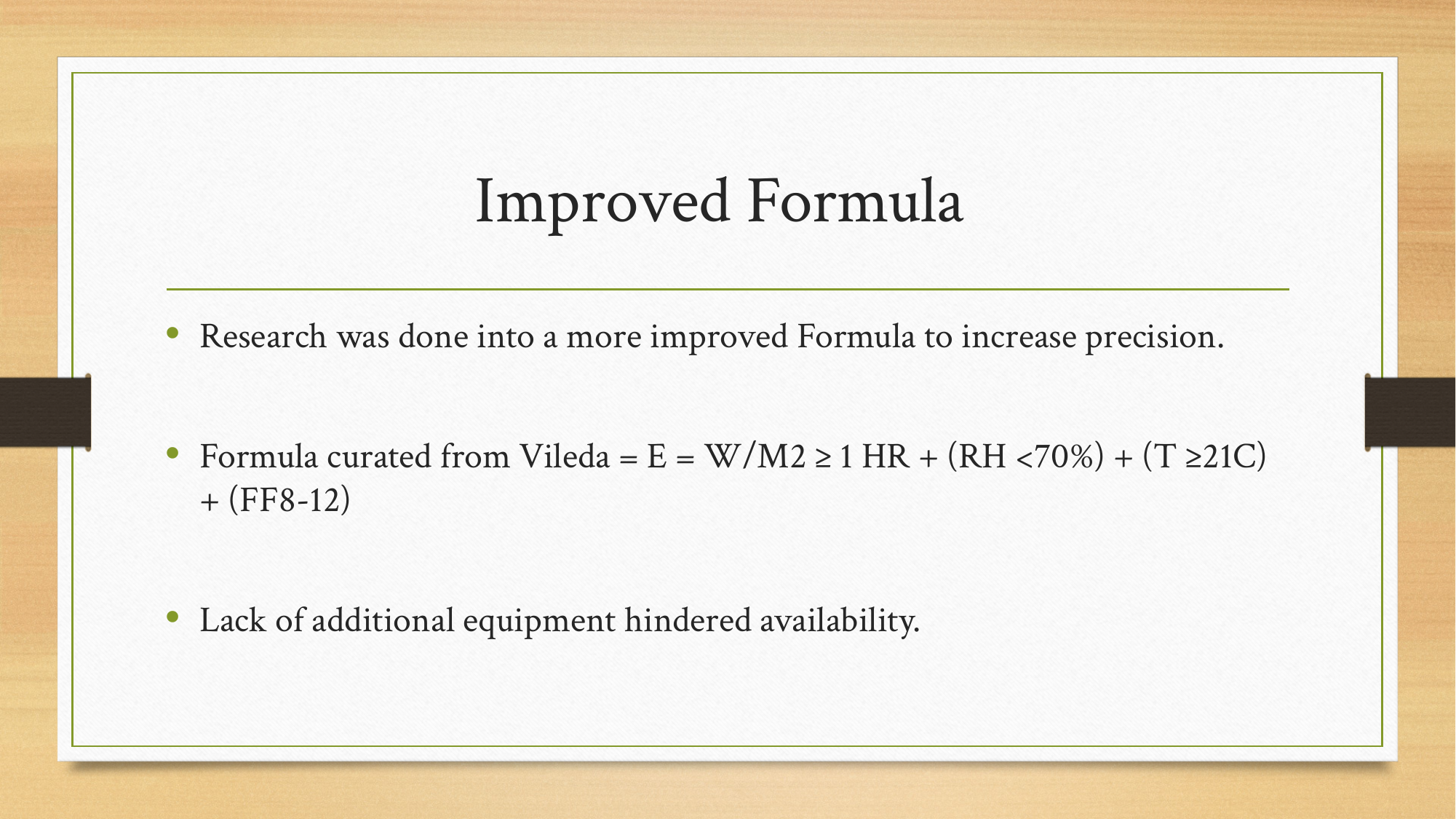

# Improved Formula
Research was done into a more improved Formula to increase precision.

Formula curated from Vileda = E = W/M2 ≥ 1 HR + (RH <70%) + (T ≥21C) + (FF8-12)

Lack of additional equipment hindered availability.